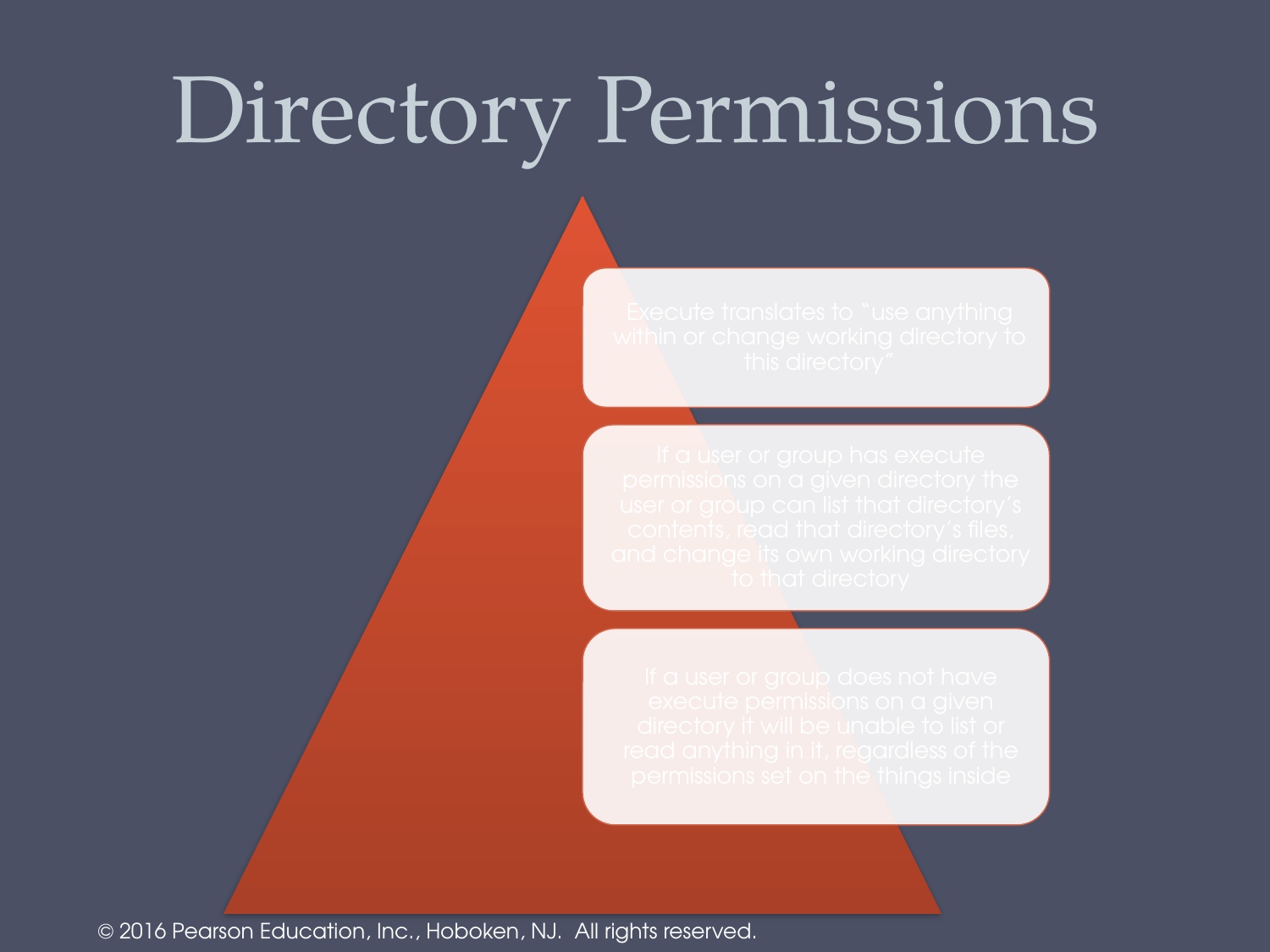

# Directory Permissions
Execute translates to “use anything within or change working directory to this directory”
If a user or group has execute permissions on a given directory the user or group can list that directory’s contents, read that directory’s files, and change its own working directory to that directory
If a user or group does not have execute permissions on a given directory it will be unable to list or read anything in it, regardless of the permissions set on the things inside
© 2016 Pearson Education, Inc., Hoboken, NJ.  All rights reserved.